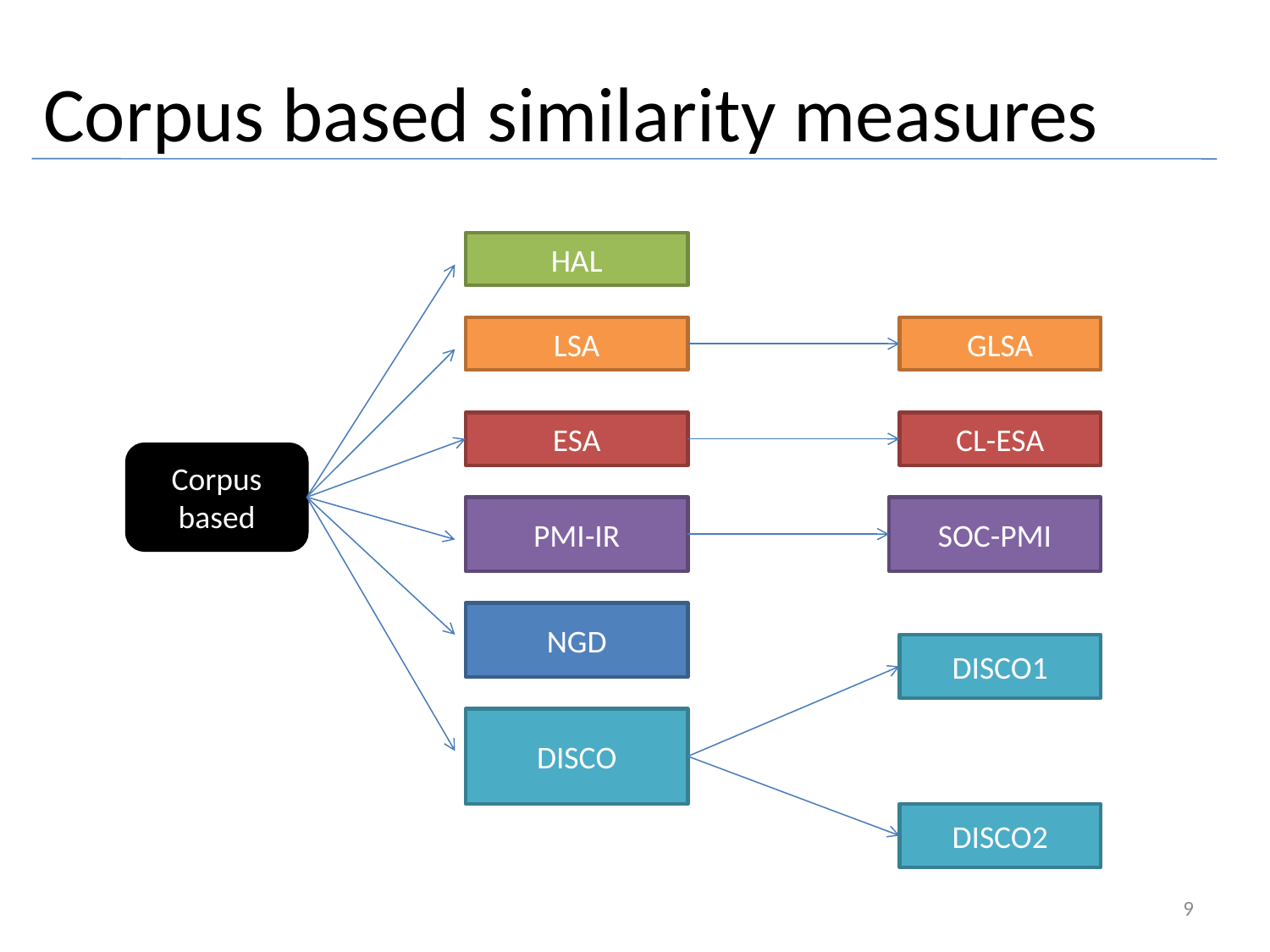

# Corpus based similarity measures

HAL
LSA
GLSA
ESA
CL-ESA
Corpus based
PMI-IR
SOC-PMI
NGD
DISCO1
DISCO
DISCO2
9